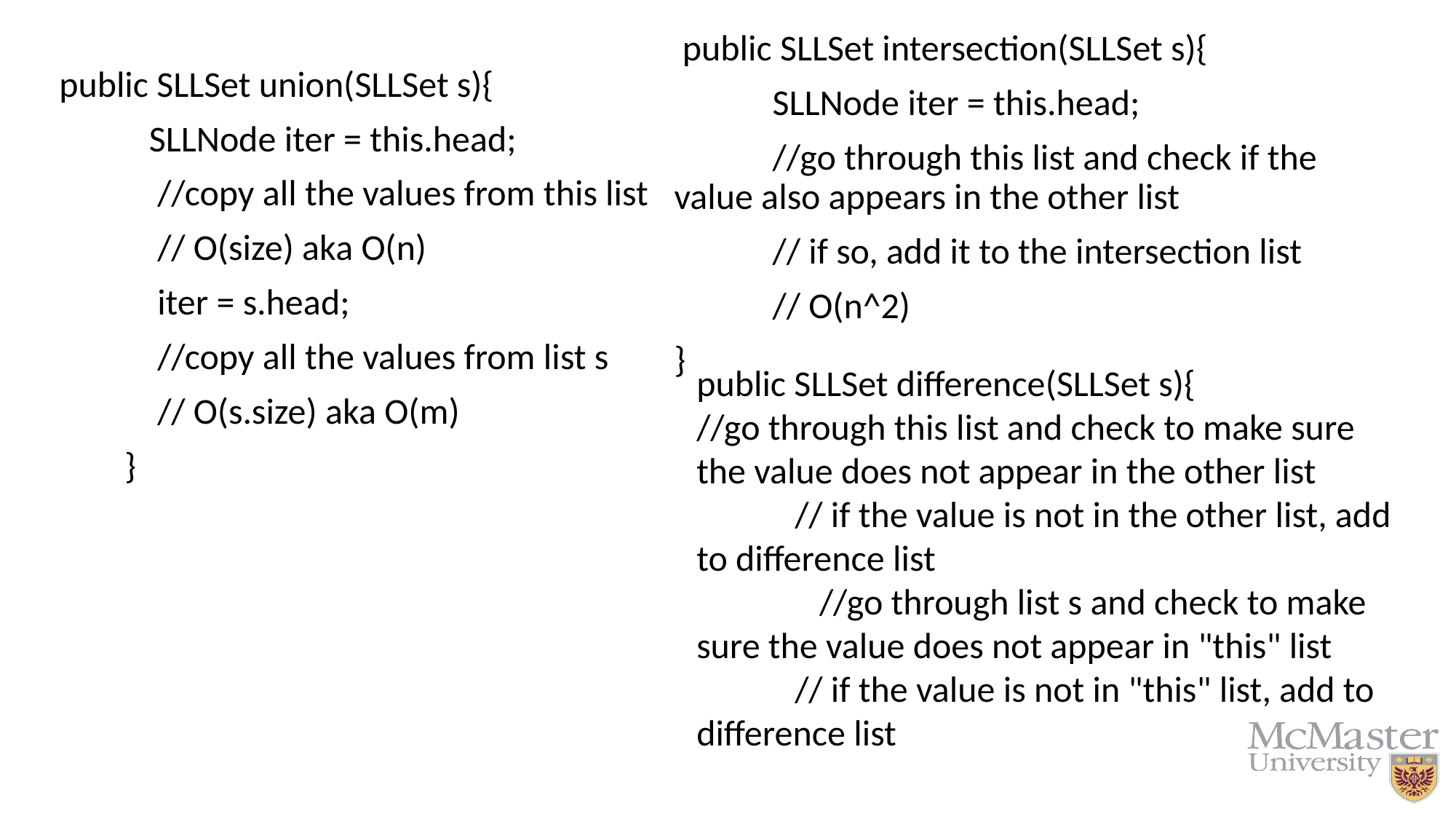

public SLLSet intersection(SLLSet s){
            SLLNode iter = this.head;
            //go through this list and check if the      value also appears in the other list
            // if so, add it to the intersection list
            // O(n^2)
}
public SLLSet union(SLLSet s){
           SLLNode iter = this.head;
            //copy all the values from this list
            // O(size) aka O(n)
            iter = s.head;
            //copy all the values from list s
            // O(s.size) aka O(m)
        }

public SLLSet difference(SLLSet s){
//go through this list and check to make sure the value does not appear in the other list
            // if the value is not in the other list, add to difference list
               //go through list s and check to make sure the value does not appear in "this" list
            // if the value is not in "this" list, add to difference list